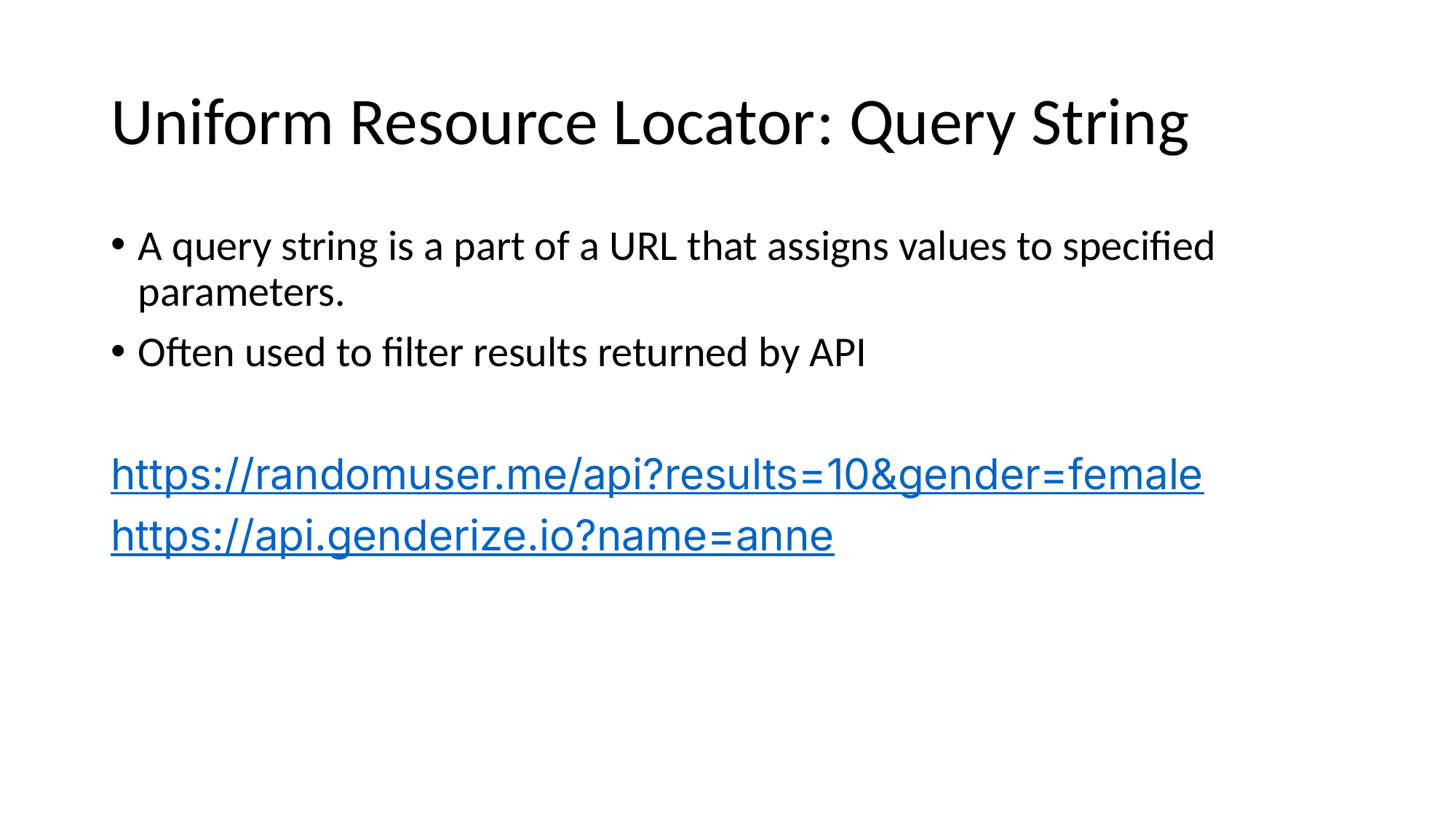

# Uniform Resource Locator: Query String
A query string is a part of a URL that assigns values to specified parameters.
Often used to filter results returned by API

https://randomuser.me/api?results=10&gender=female
https://api.genderize.io?name=anne